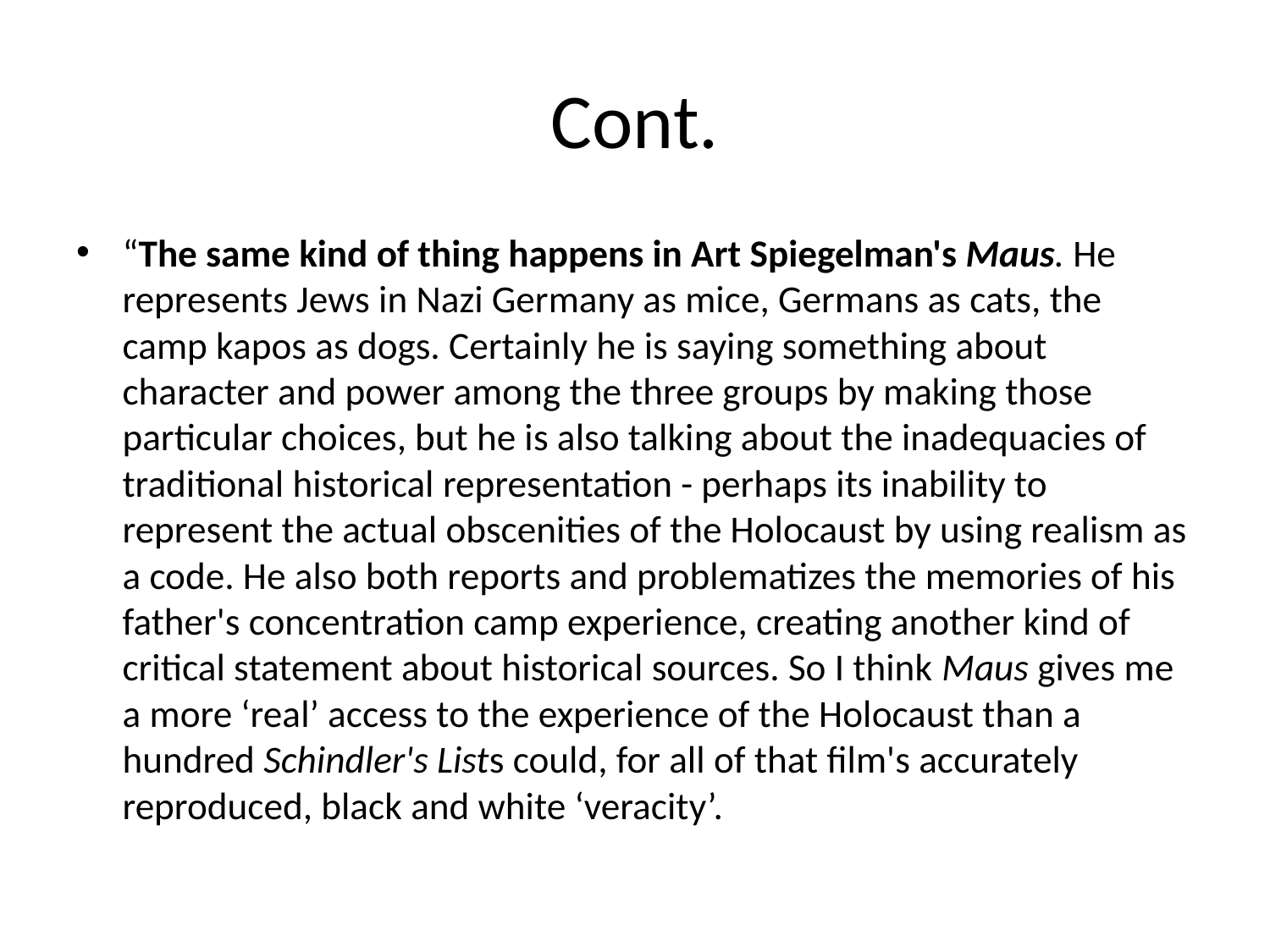

# Cont.
“The same kind of thing happens in Art Spiegelman's Maus. He represents Jews in Nazi Germany as mice, Germans as cats, the camp kapos as dogs. Certainly he is saying something about character and power among the three groups by making those particular choices, but he is also talking about the inadequacies of traditional historical representation - perhaps its inability to represent the actual obscenities of the Holocaust by using realism as a code. He also both reports and problematizes the memories of his father's concentration camp experience, creating another kind of critical statement about historical sources. So I think Maus gives me a more ‘real’ access to the experience of the Holocaust than a hundred Schindler's Lists could, for all of that film's accurately reproduced, black and white ‘veracity’.